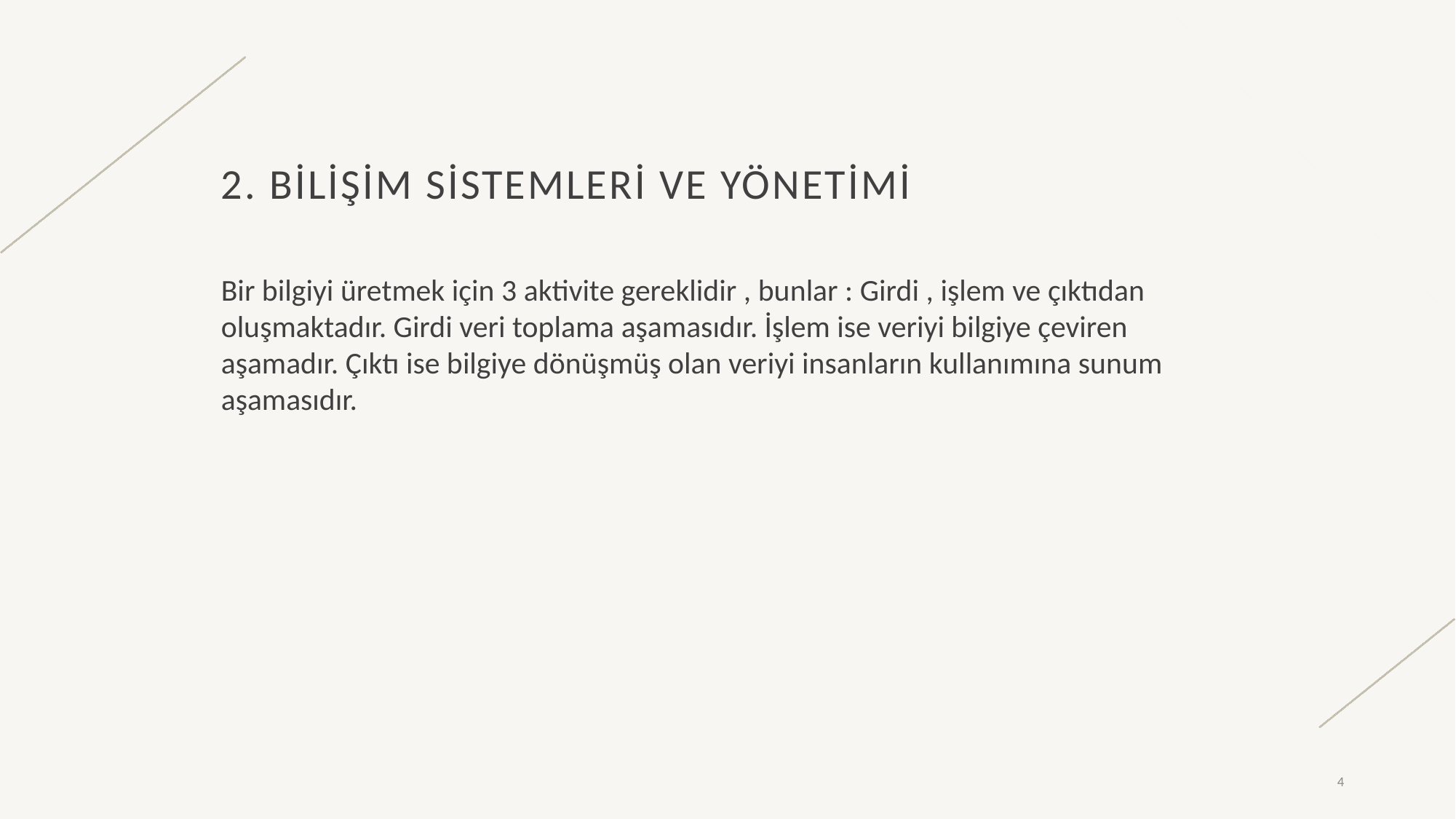

# 2. Bilişim sistemleri ve yönetimi
Bir bilgiyi üretmek için 3 aktivite gereklidir , bunlar : Girdi , işlem ve çıktıdan oluşmaktadır. Girdi veri toplama aşamasıdır. İşlem ise veriyi bilgiye çeviren aşamadır. Çıktı ise bilgiye dönüşmüş olan veriyi insanların kullanımına sunum aşamasıdır.
4